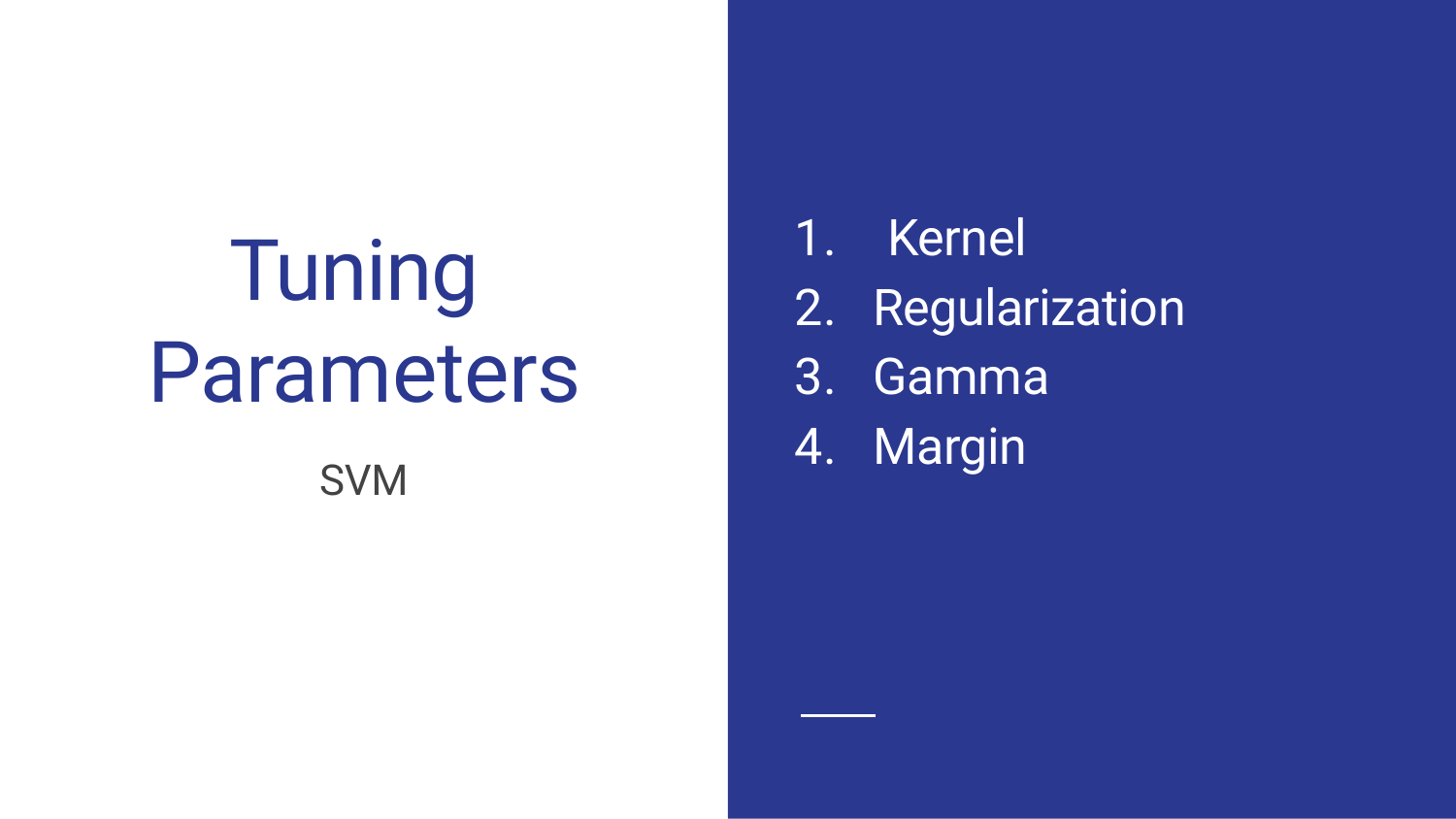

# 1.	Kernel
Tuning  Parameters
SVM
Regularization
Gamma
Margin